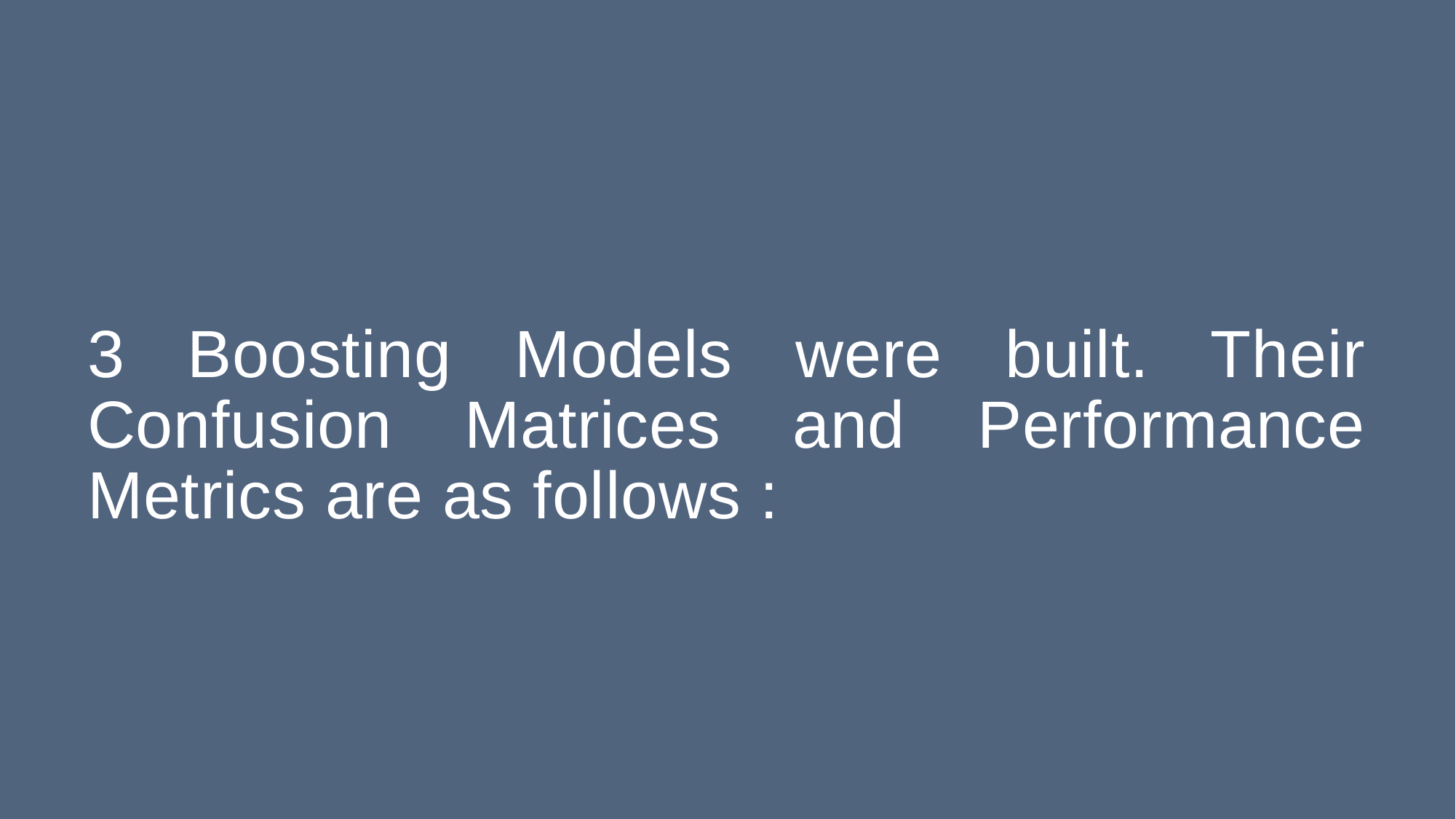

# 3 Boosting Models were built. Their Confusion Matrices and Performance Metrics are as follows :